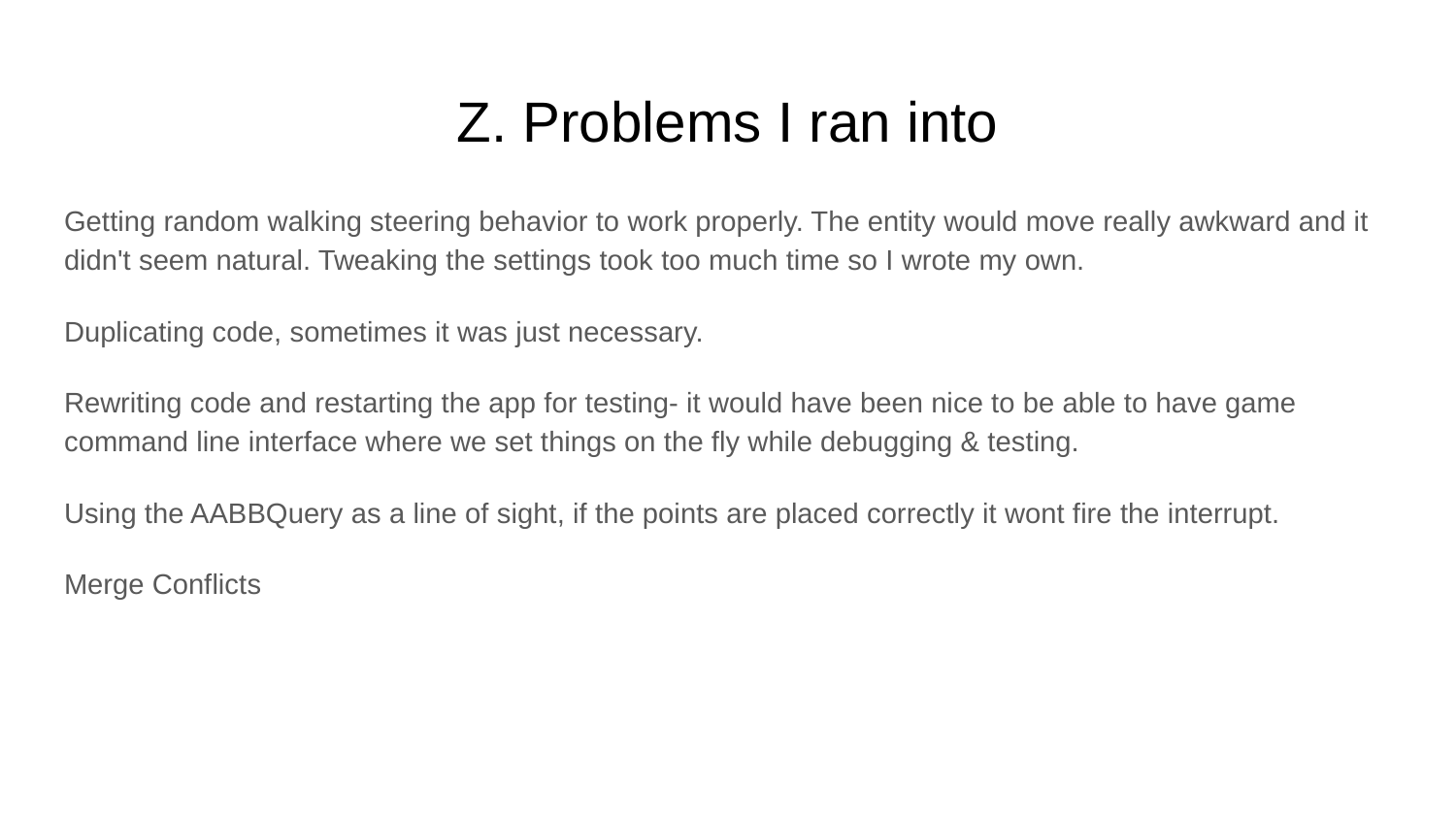

# Z. Problems I ran into
Getting random walking steering behavior to work properly. The entity would move really awkward and it didn't seem natural. Tweaking the settings took too much time so I wrote my own.
Duplicating code, sometimes it was just necessary.
Rewriting code and restarting the app for testing- it would have been nice to be able to have game command line interface where we set things on the fly while debugging & testing.
Using the AABBQuery as a line of sight, if the points are placed correctly it wont fire the interrupt.
Merge Conflicts